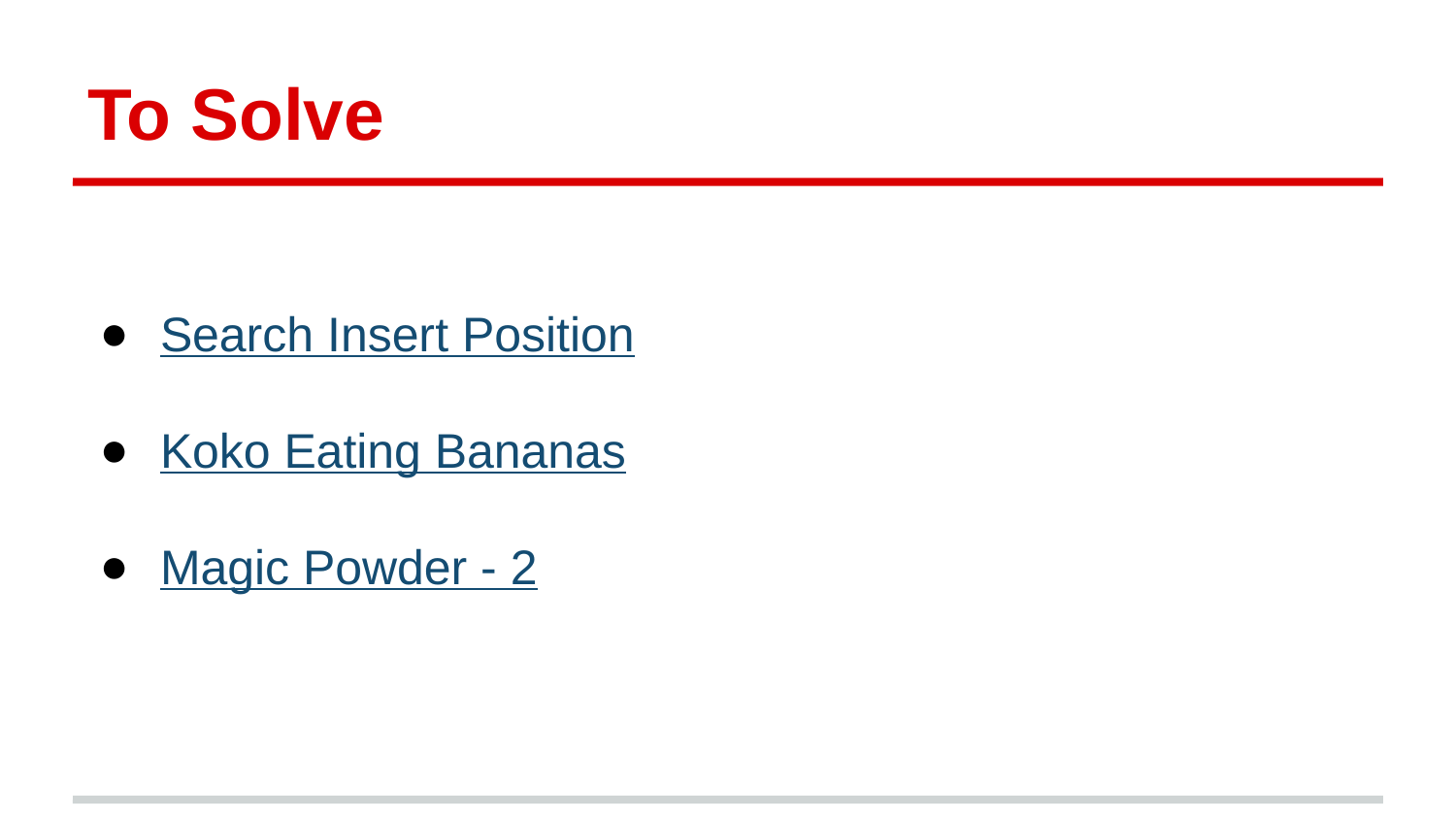

To Solve

Search Insert Position

Koko Eating Bananas

Magic Powder - 2